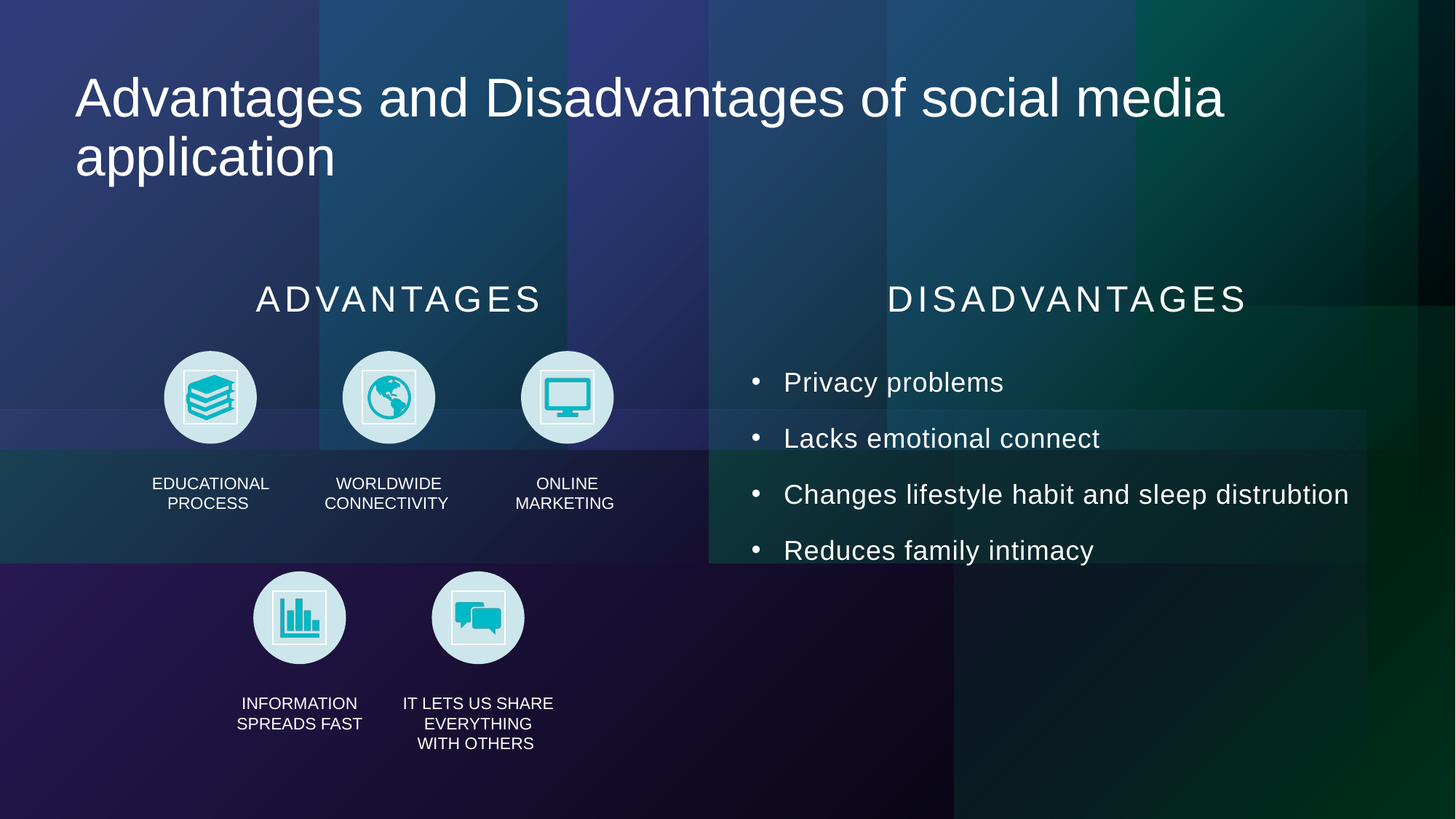

# Advantages and Disadvantages of social media application
            DISADVANTAGES
                ADVANTAGES
Educational process
Worldwide connectivity
Online marketing
Information spreads fast
It lets us share everything with others
Privacy problems
Lacks emotional connect
Changes lifestyle habit and sleep distrubtion
Reduces family intimacy